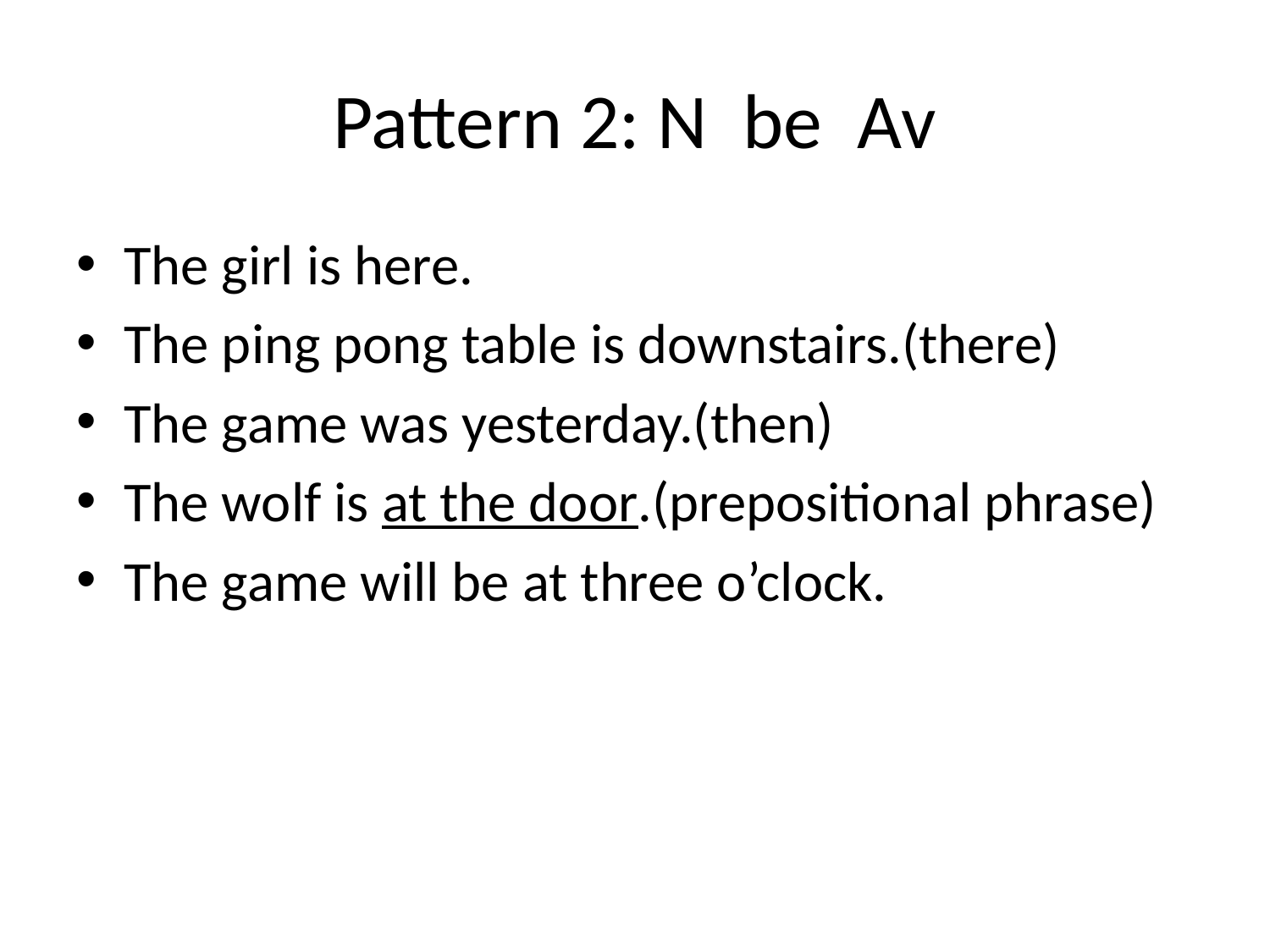

# Pattern 2: N  be  Av
The girl is here.
The ping pong table is downstairs.(there)
The game was yesterday.(then)
The wolf is at the door.(prepositional phrase)
The game will be at three o’clock.